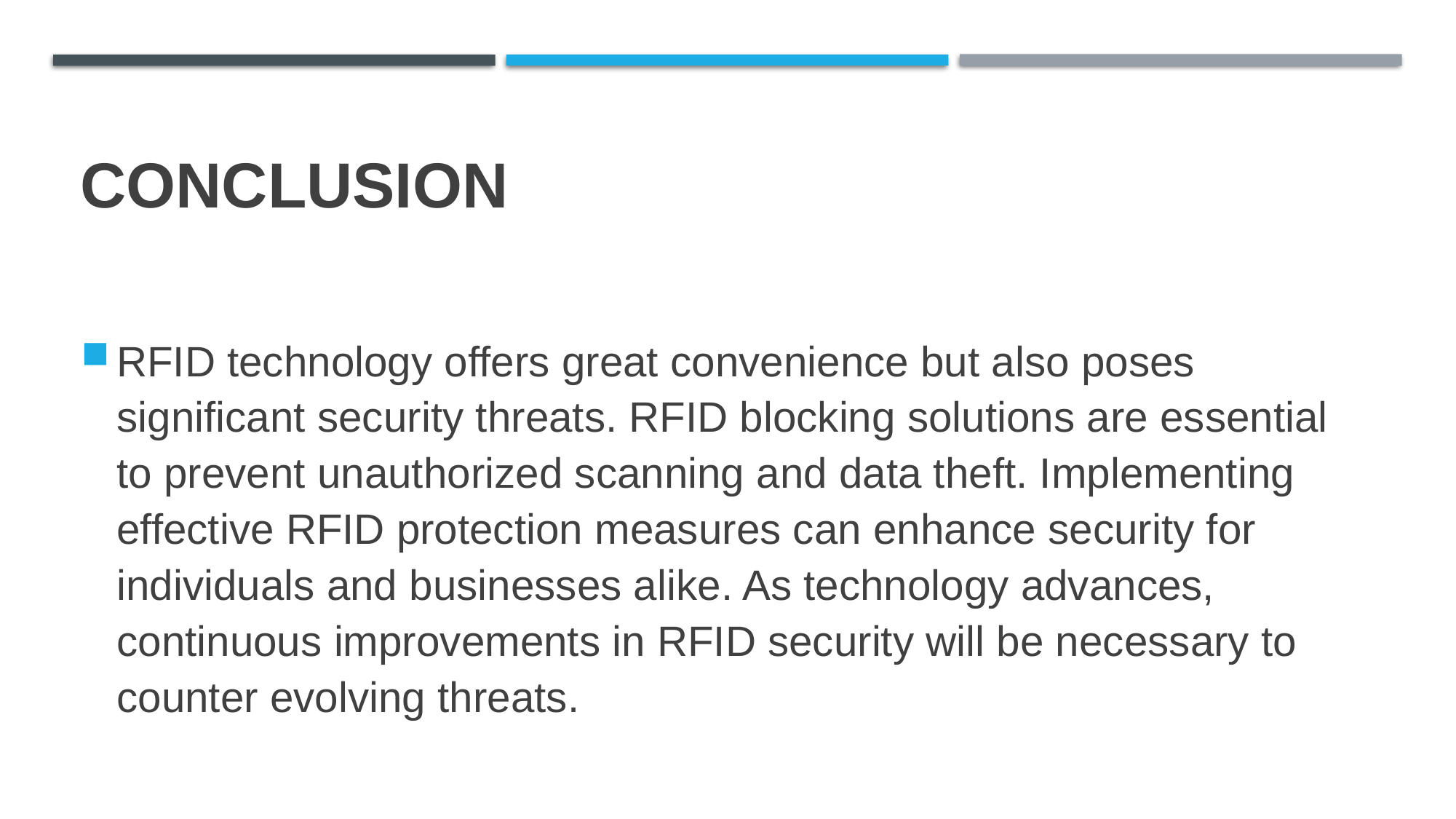

# CONCLUSION
RFID technology offers great convenience but also poses significant security threats. RFID blocking solutions are essential to prevent unauthorized scanning and data theft. Implementing effective RFID protection measures can enhance security for individuals and businesses alike. As technology advances, continuous improvements in RFID security will be necessary to counter evolving threats.